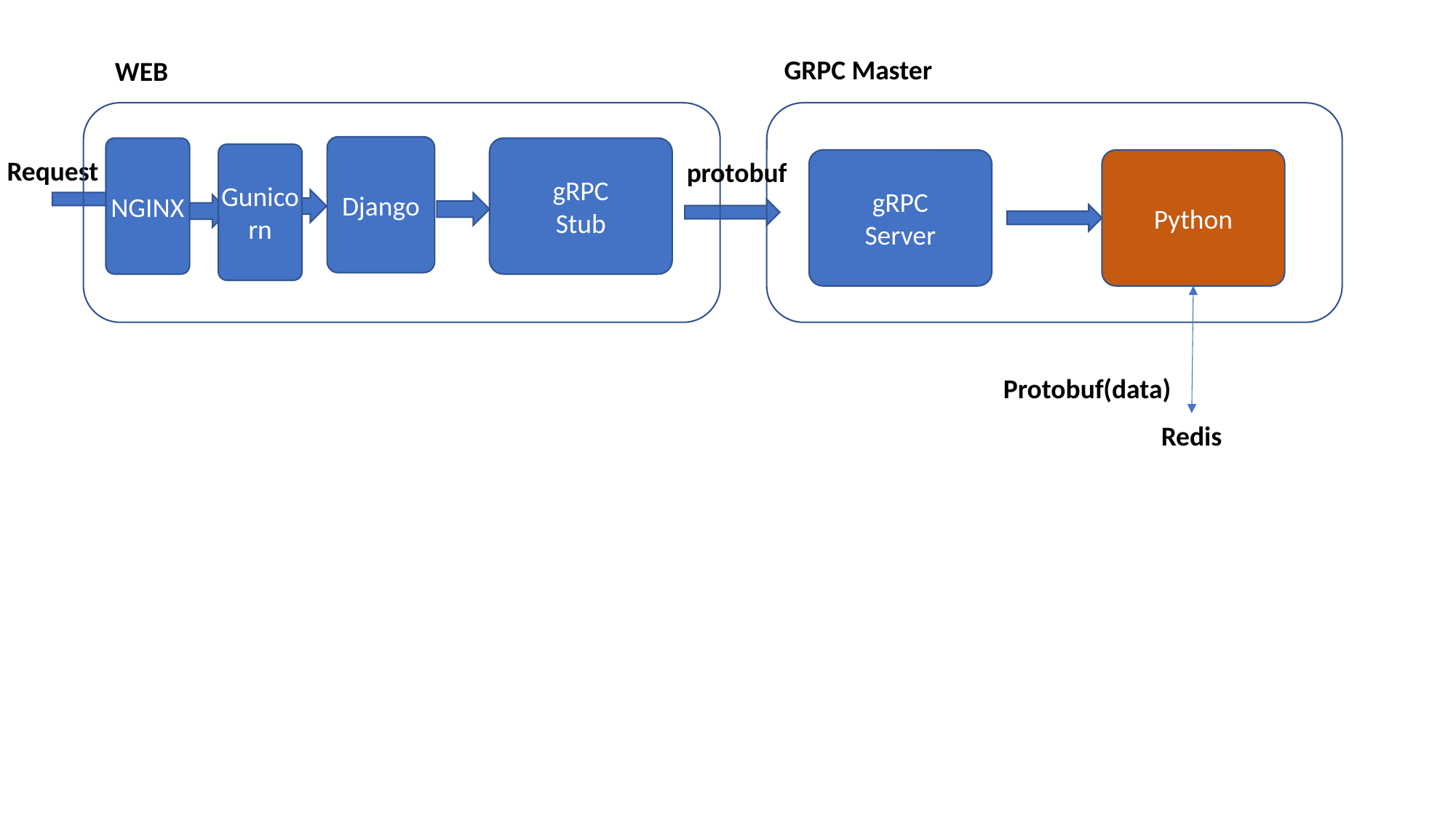

GRPC Master
WEB

Django
NGINX
gRPC
Stub
Gunicorn
Request
protobuf
gRPC
Server
Python

Protobuf(data)
Redis